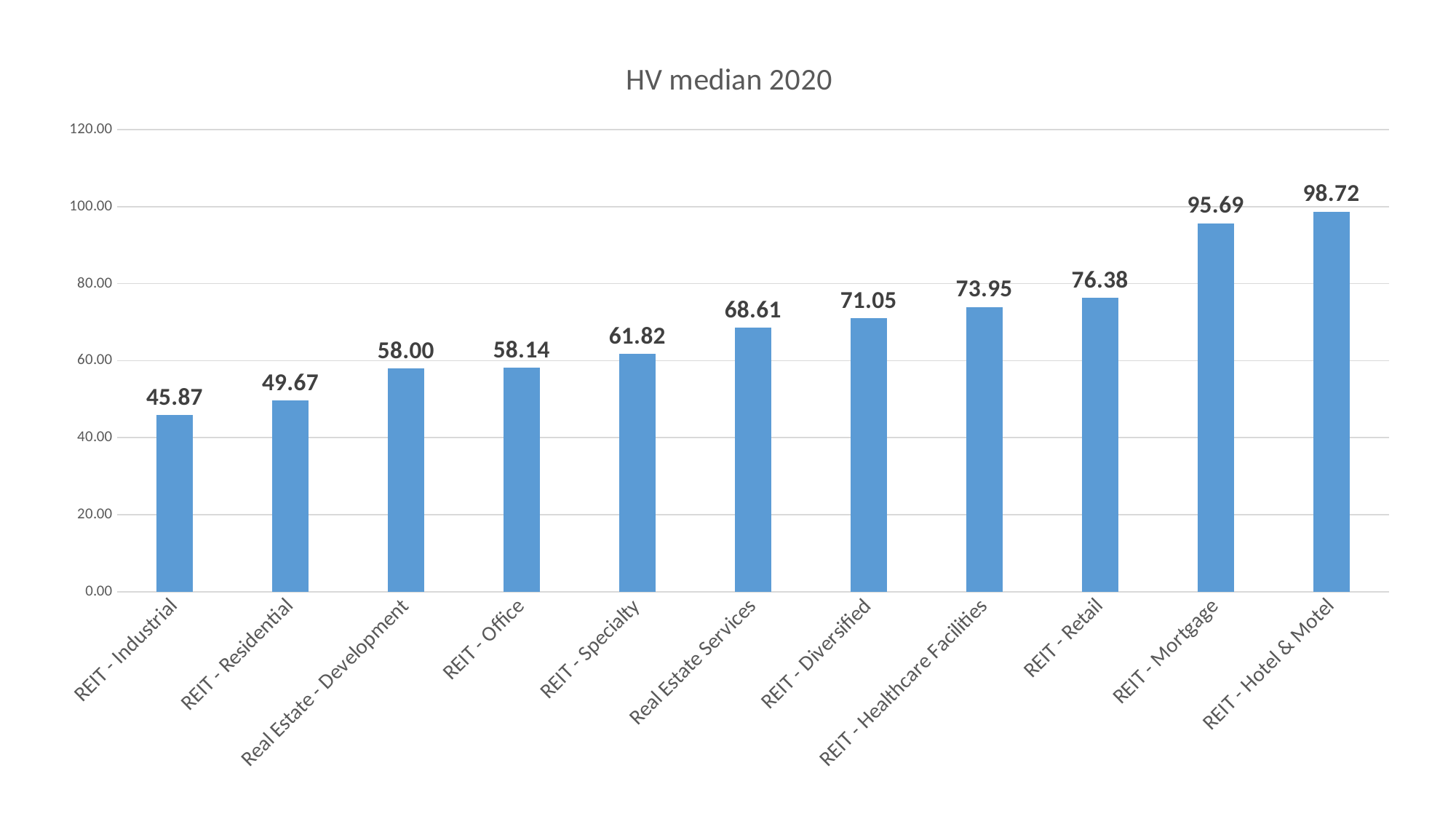

### Chart: HV median 2020

| Category | HV median |
|---|---|
| REIT - Industrial | 45.867 |
| REIT - Residential | 49.6725 |
| Real Estate - Development | 57.9974 |
| REIT - Office | 58.1395 |
| REIT - Specialty | 61.823 |
| Real Estate Services | 68.60585 |
| REIT - Diversified | 71.0497499999999 |
| REIT - Healthcare Facilities | 73.9531 |
| REIT - Retail | 76.3822 |
| REIT - Mortgage | 95.6914999999999 |
| REIT - Hotel & Motel | 98.719 |